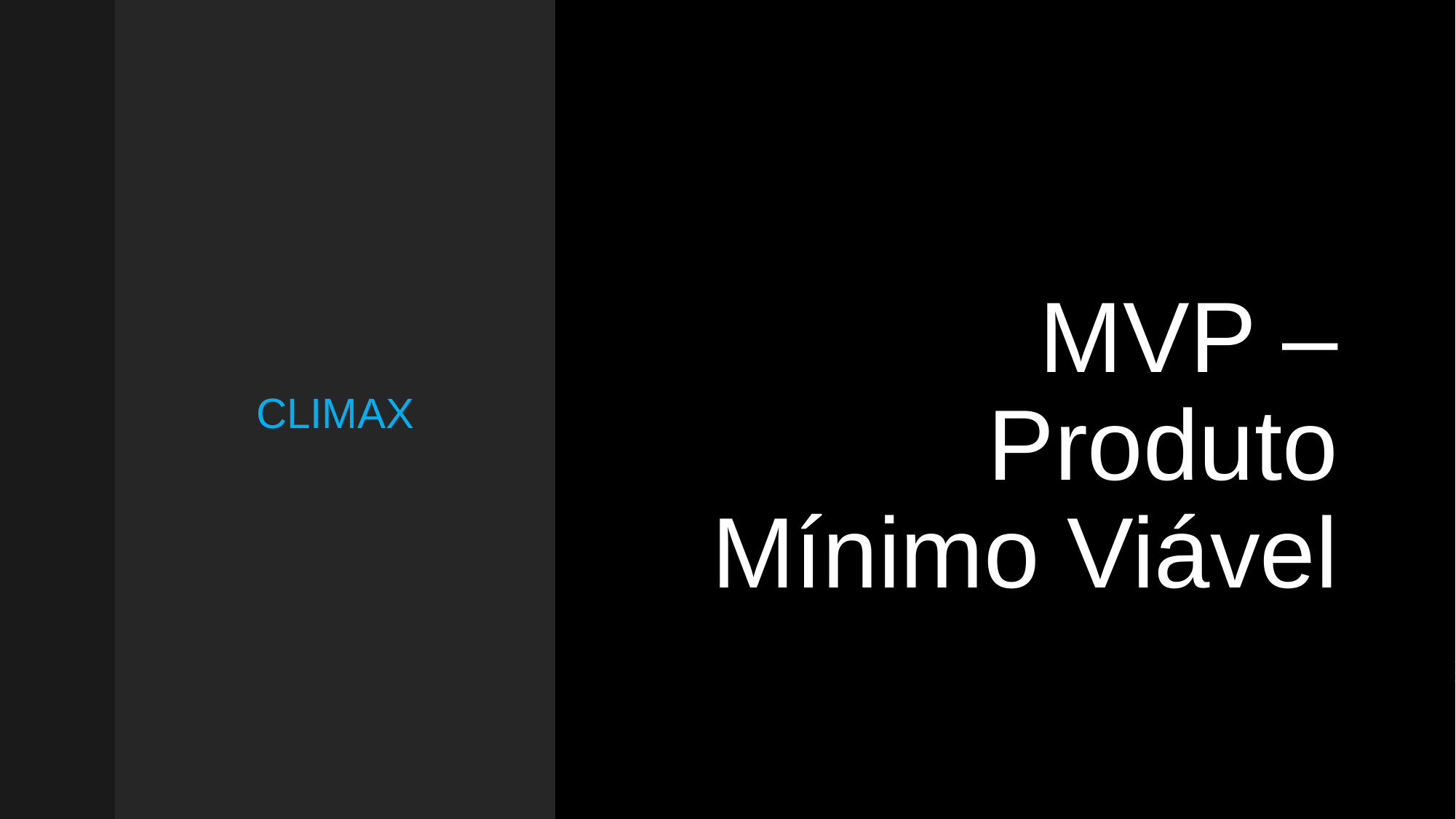

CLIMAX

# MVP – Produto Mínimo Viável